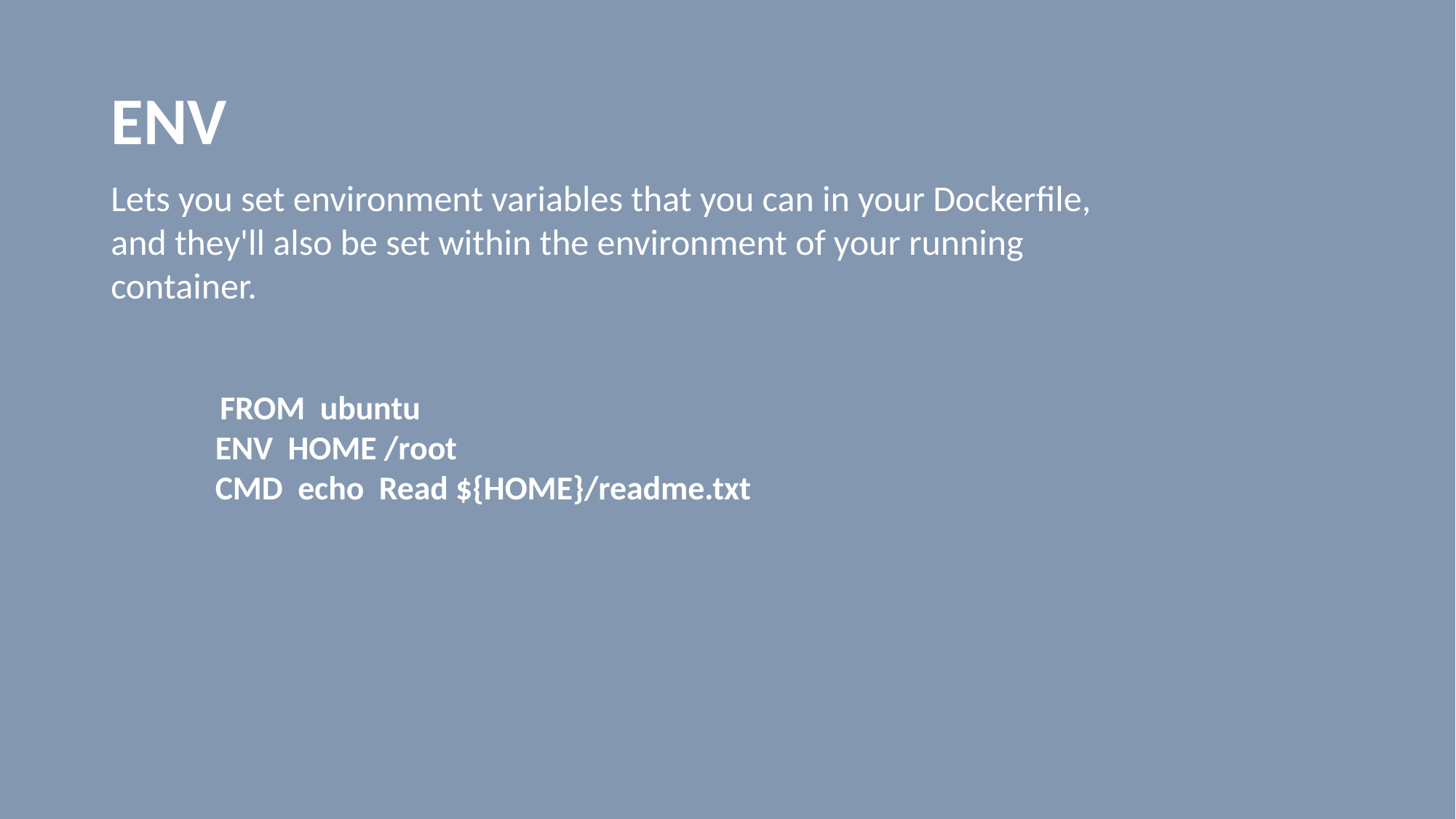

# ENV
Lets you set environment variables that you can in your Dockerfile, and they'll also be set within the environment of your running container.

	FROM  ubuntu
              ENV  HOME /root
              CMD  echo  Read ${HOME}/readme.txt